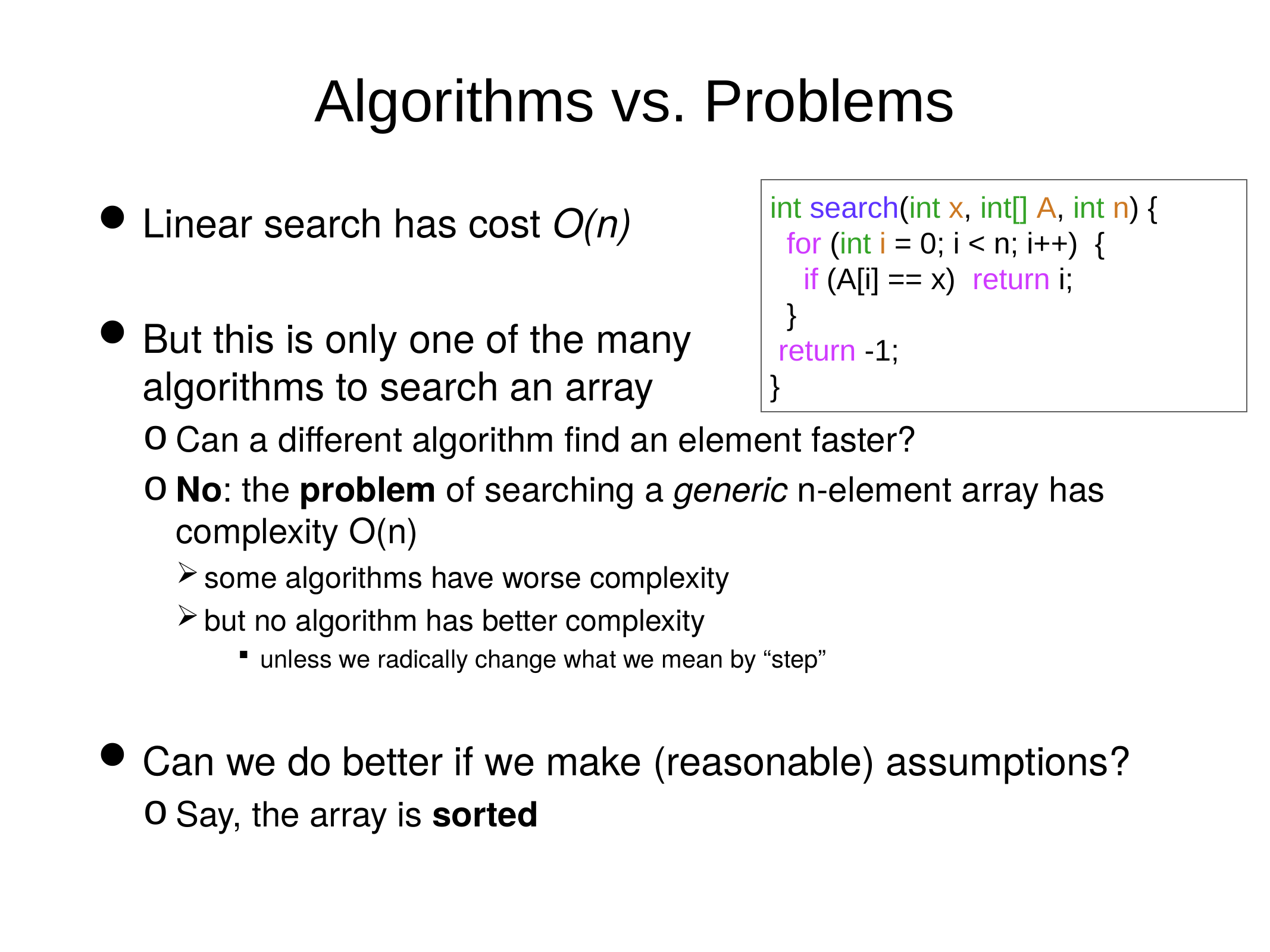

# Algorithms vs. Problems
int search(int x, int[] A, int n) {
  for (int i = 0; i < n; i++)  {
    if (A[i] == x)  return i;
  }
 return -1;
}
Linear search has cost O(n)

But this is only one of the many
algorithms to search an array
Can a different algorithm find an element faster?
No: the problem of searching a generic n-element array has complexity O(n)
some algorithms have worse complexity
but no algorithm has better complexity
unless we radically change what we mean by “step”

Can we do better if we make (reasonable) assumptions?
Say, the array is sorted